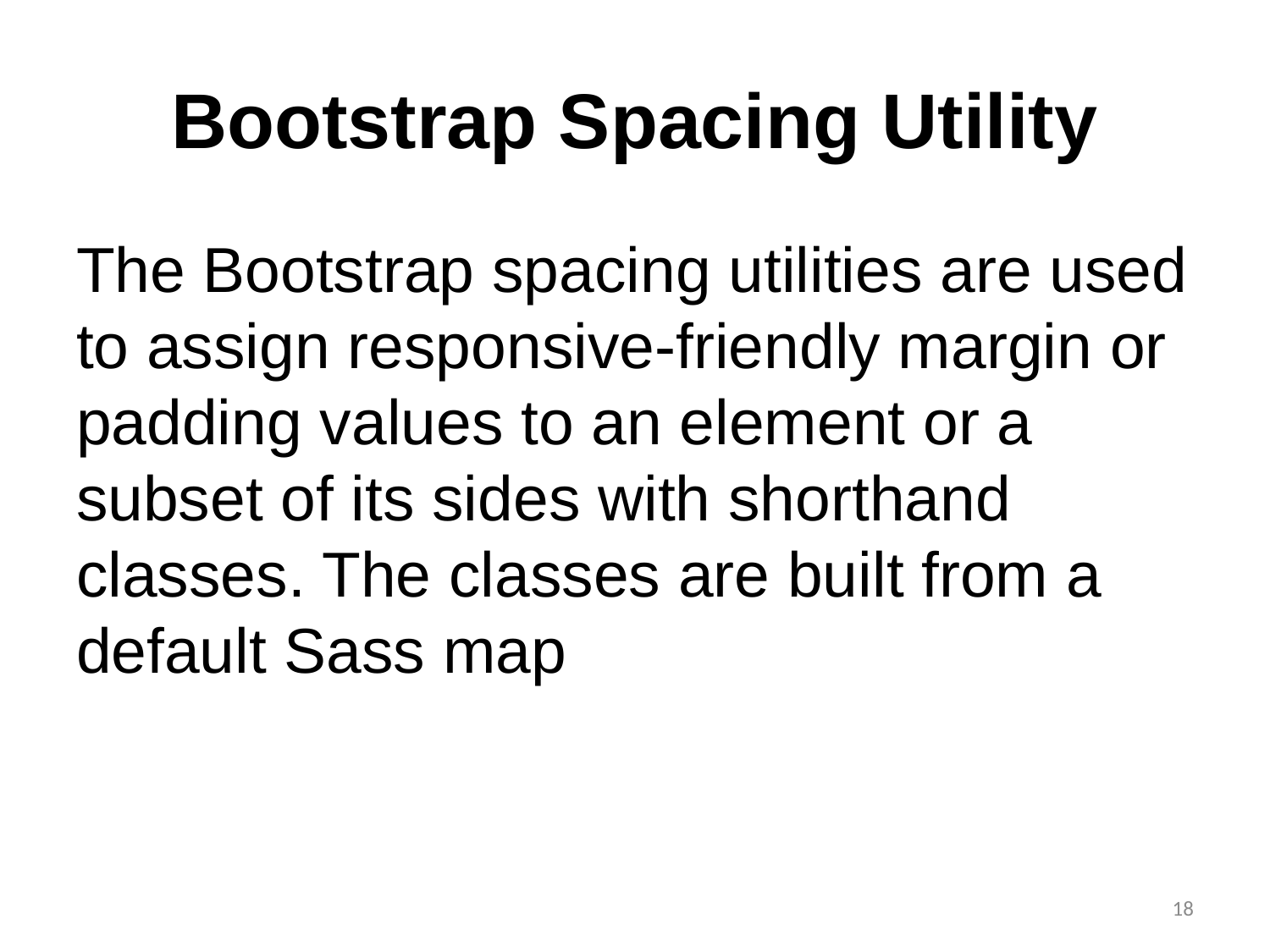

# Bootstrap Spacing Utility
The Bootstrap spacing utilities are used to assign responsive-friendly margin or padding values to an element or a subset of its sides with shorthand classes. The classes are built from a default Sass map
18